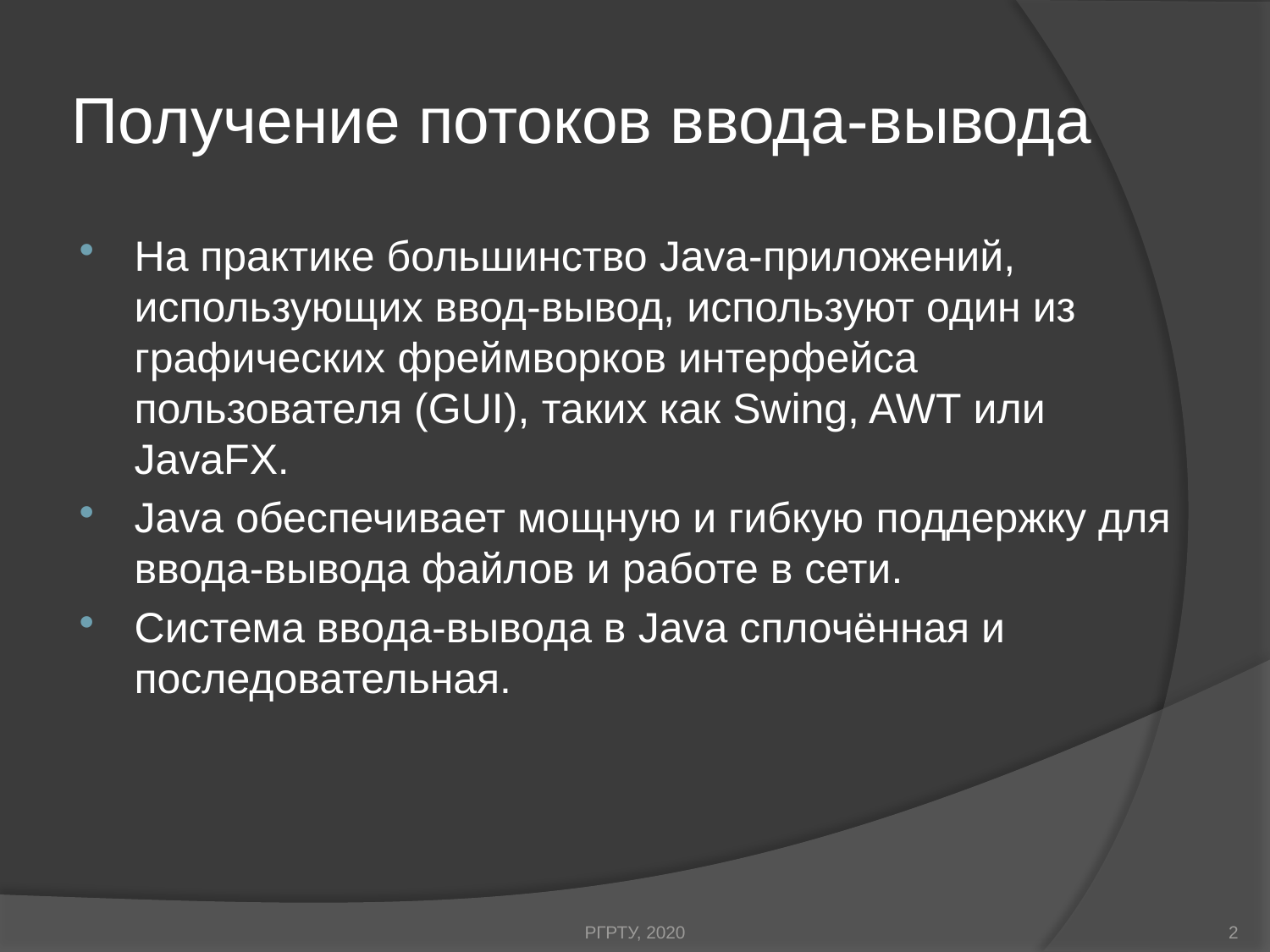

# Получение потоков ввода-вывода
На практике большинство Java-приложений, использующих ввод-вывод, используют один из графических фреймворков интерфейса пользователя (GUI), таких как Swing, AWT или JavaFX.
Java обеспечивает мощную и гибкую поддержку для ввода-вывода файлов и работе в сети.
Система ввода-вывода в Java сплочённая и последовательная.
РГРТУ, 2020
2